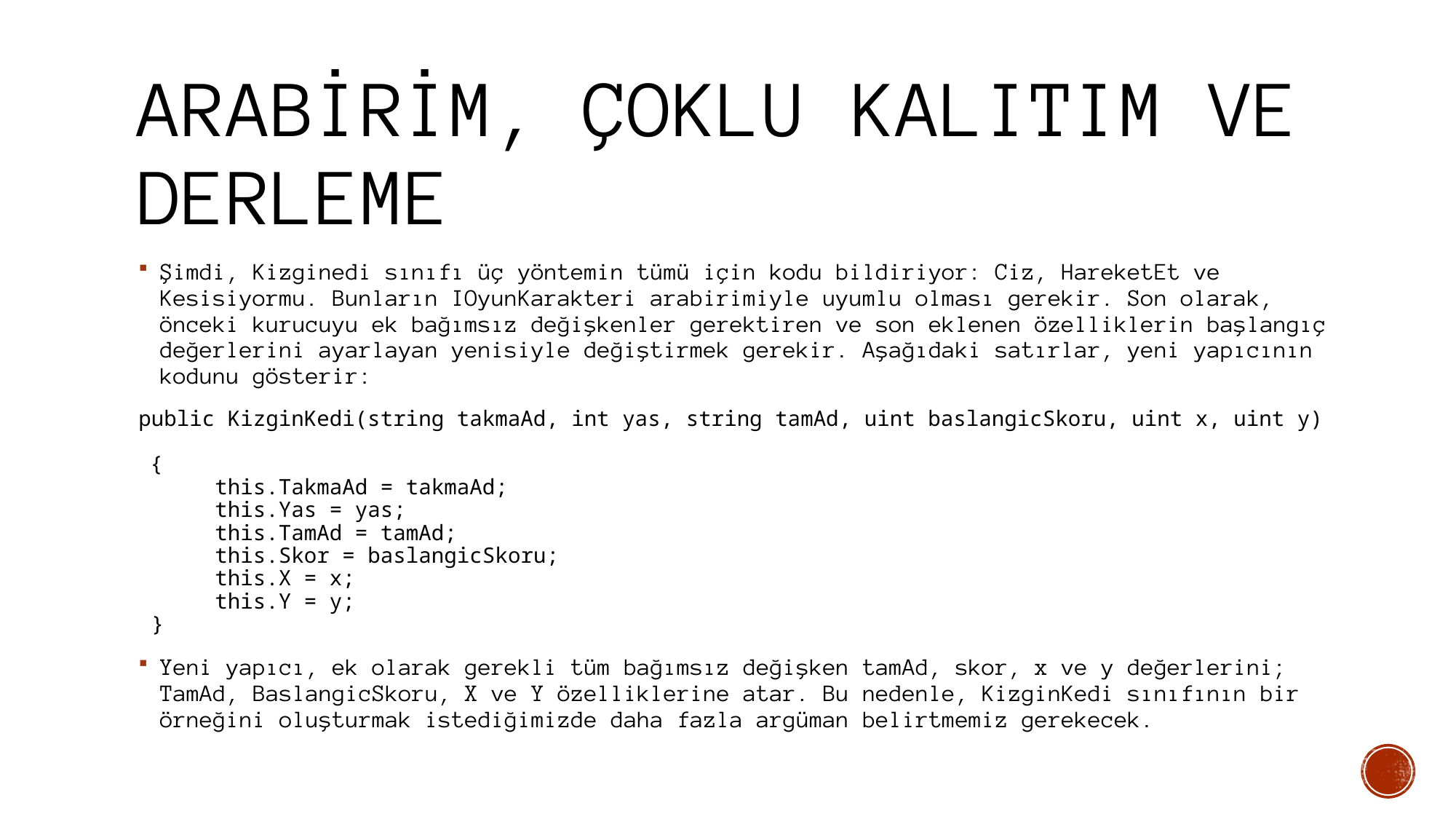

# ARABİRİM, Çoklu Kalıtım ve DERLEME
Şimdi, Kizginedi sınıfı üç yöntemin tümü için kodu bildiriyor: Ciz, HareketEt ve Kesisiyormu. Bunların IOyunKarakteri arabirimiyle uyumlu olması gerekir. Son olarak, önceki kurucuyu ek bağımsız değişkenler gerektiren ve son eklenen özelliklerin başlangıç ​​değerlerini ayarlayan yenisiyle değiştirmek gerekir. Aşağıdaki satırlar, yeni yapıcının kodunu gösterir:
public KizginKedi(string takmaAd, int yas, string tamAd, uint baslangicSkoru, uint x, uint y)
 {
      this.TakmaAd = takmaAd;
      this.Yas = yas;
      this.TamAd = tamAd;
      this.Skor = baslangicSkoru;
      this.X = x;
      this.Y = y;
 }
Yeni yapıcı, ek olarak gerekli tüm bağımsız değişken tamAd, skor, x ve y değerlerini; TamAd, BaslangicSkoru, X ve Y özelliklerine atar. Bu nedenle, KizginKedi sınıfının bir örneğini oluşturmak istediğimizde daha fazla argüman belirtmemiz gerekecek.